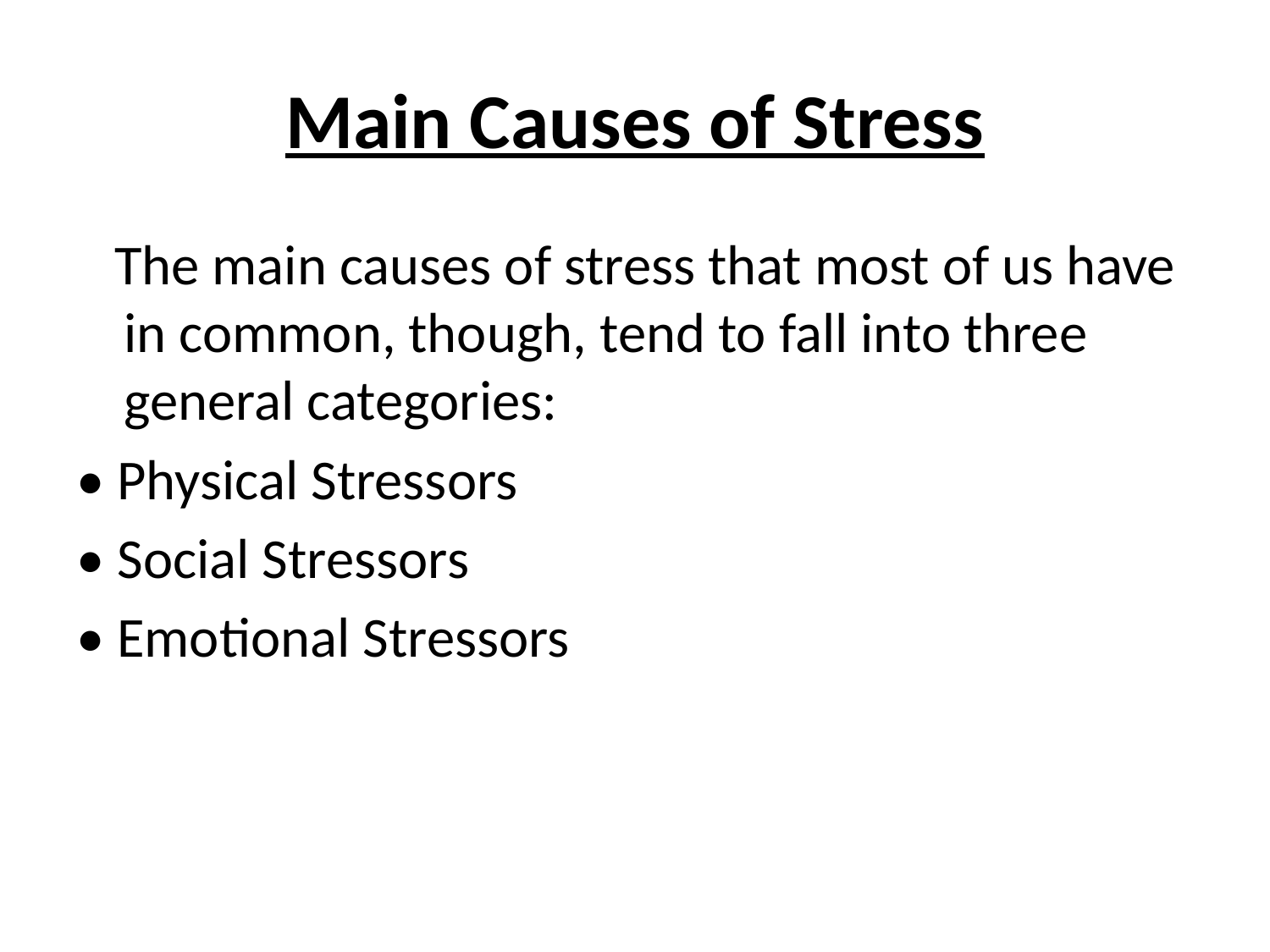

# Main Causes of Stress
   The main causes of stress that most of us have in common, though, tend to fall into three general categories:
• Physical Stressors
• Social Stressors
• Emotional Stressors